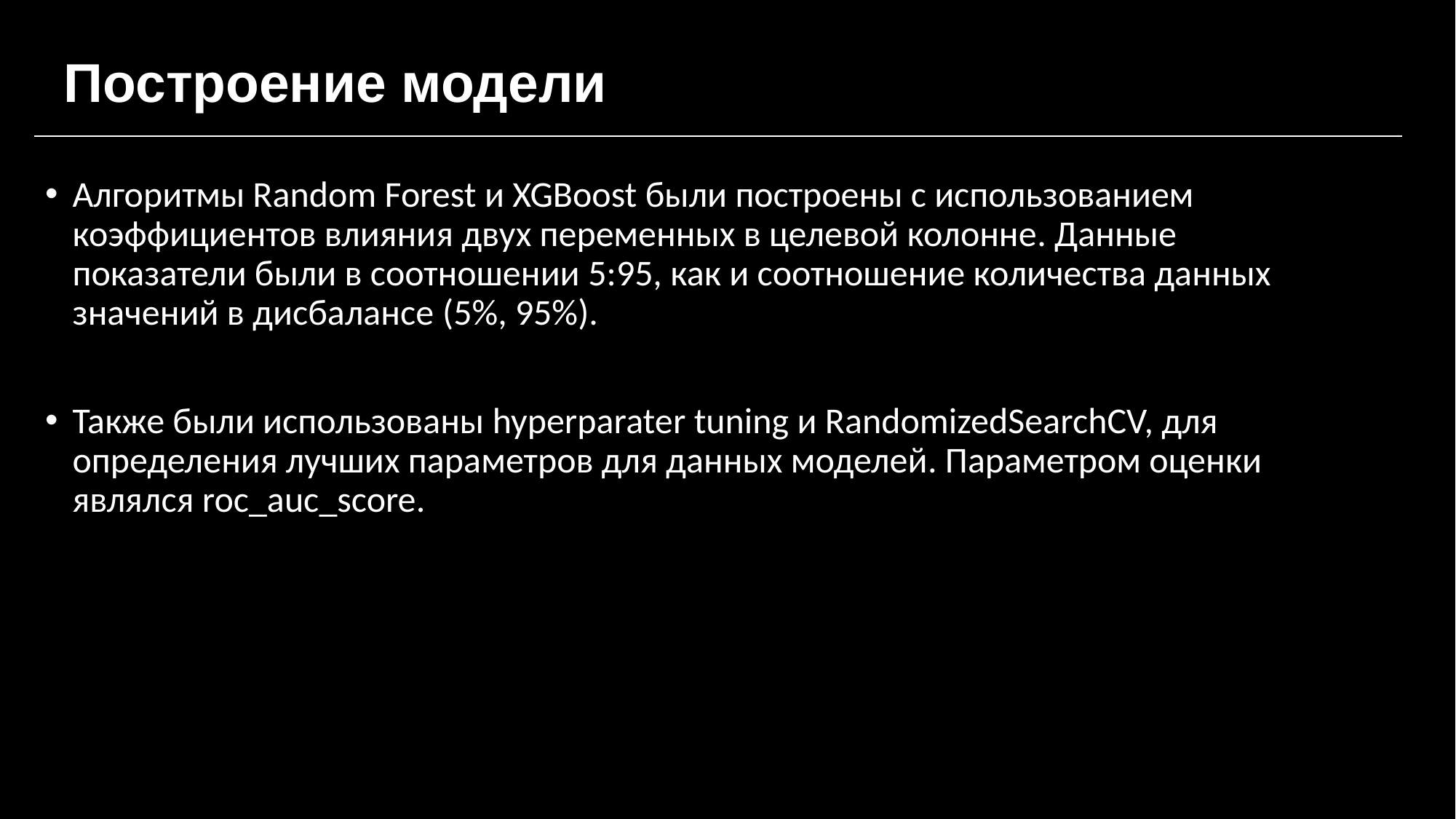

Построение модели
Алгоритмы Random Forest и XGBoost были построены с использованием коэффициентов влияния двух переменных в целевой колонне. Данные показатели были в соотношении 5:95, как и соотношение количества данных значений в дисбалансе (5%, 95%).

Также были использованы hyperparater tuning и RandomizedSearchCV, для определения лучших параметров для данных моделей. Параметром оценки являлся roc_auc_score.